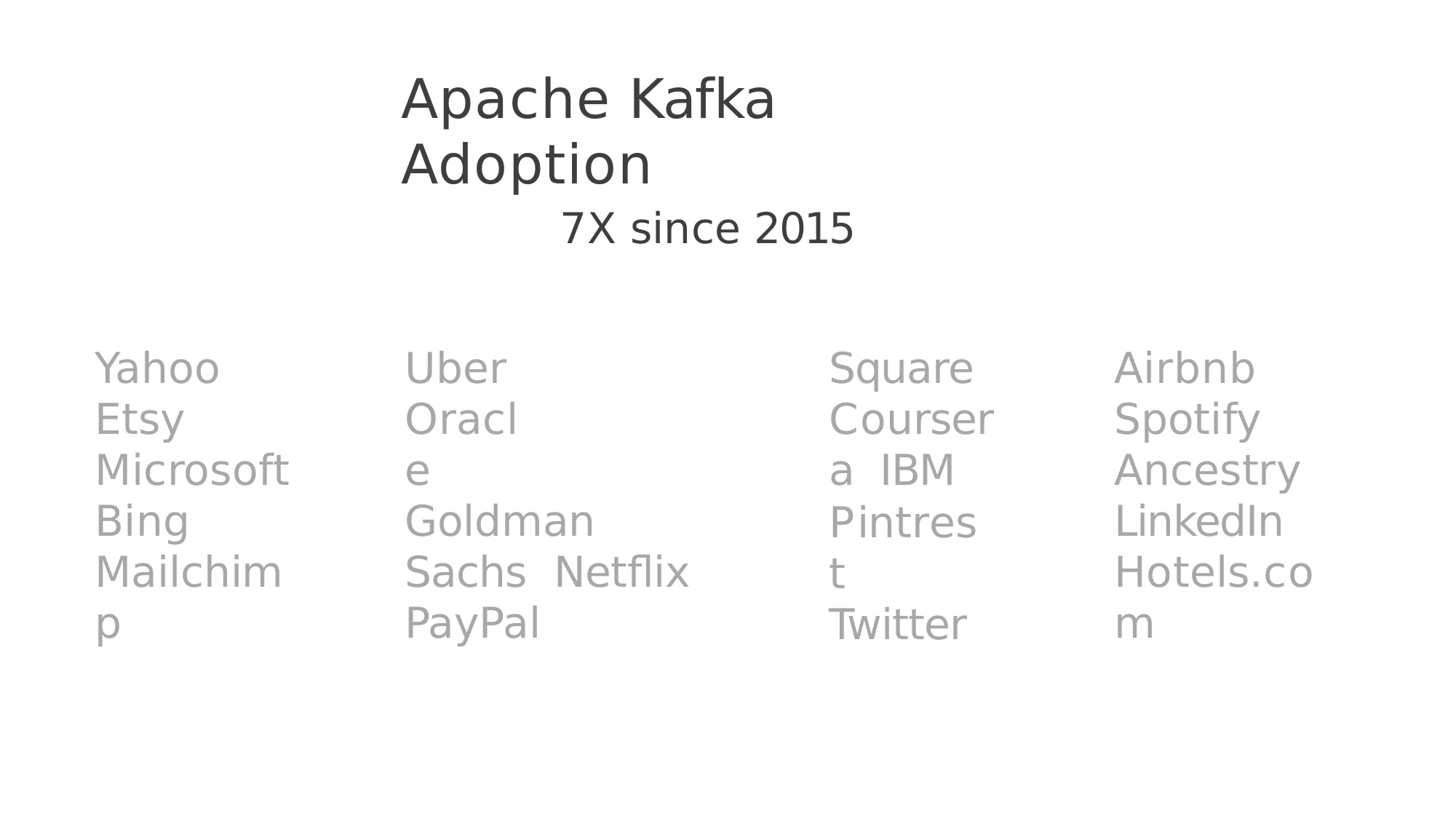

# Apache Kafka Adoption
7X since 2015
Airbnb  Spotify  Ancestry  LinkedIn  Hotels.com
Square  Coursera  IBM
Pintrest  Twitter
Uber  Oracle
Goldman Sachs  Netflix
PayPal
Yahoo  Etsy  Microsoft  Bing  Mailchimp
20